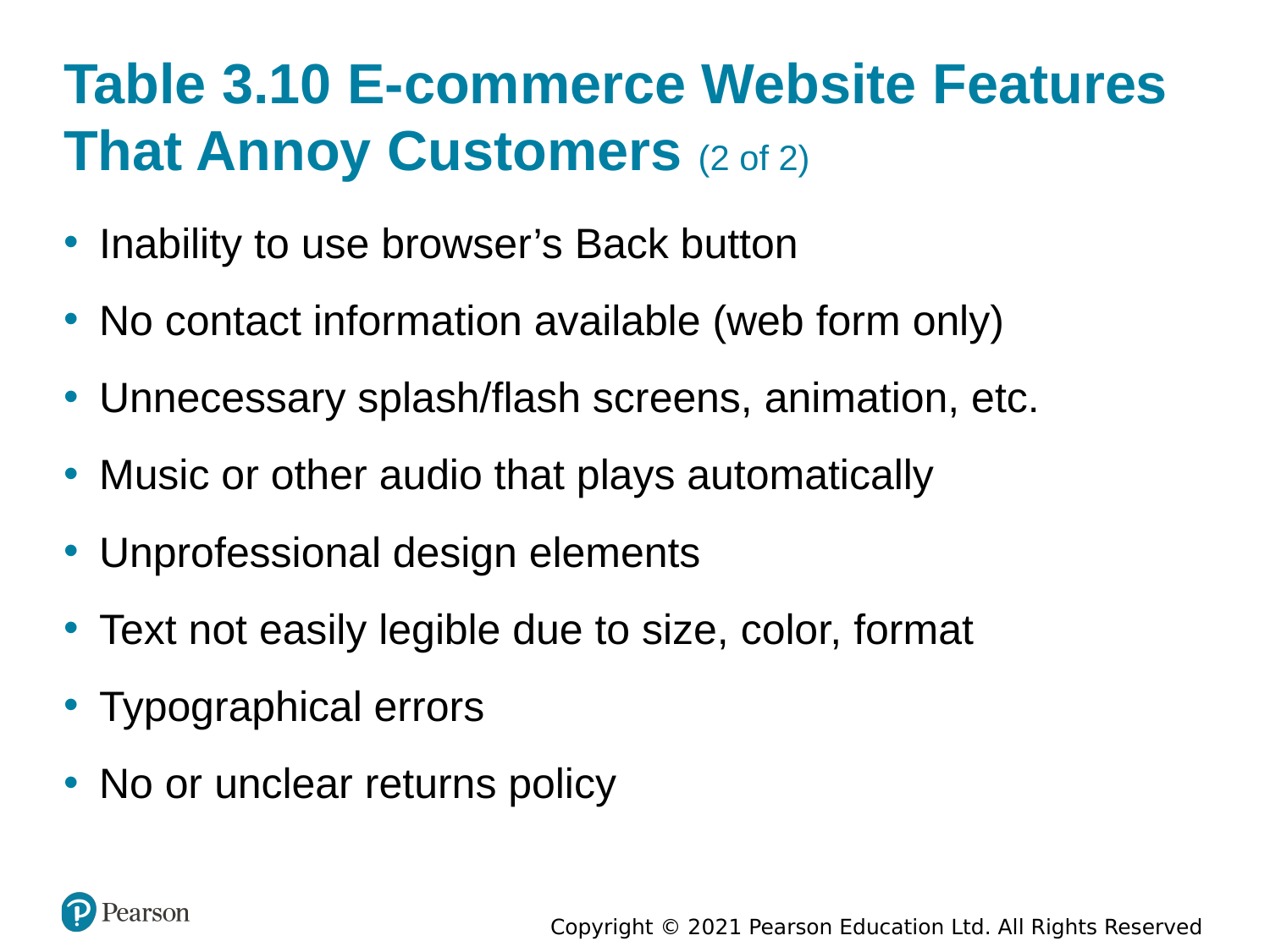

# Table 3.10 E-commerce Website Features That Annoy Customers (2 of 2)
Inability to use browser’s Back button
No contact information available (web form only)
Unnecessary splash/flash screens, animation, etc.
Music or other audio that plays automatically
Unprofessional design elements
Text not easily legible due to size, color, format
Typographical errors
No or unclear returns policy